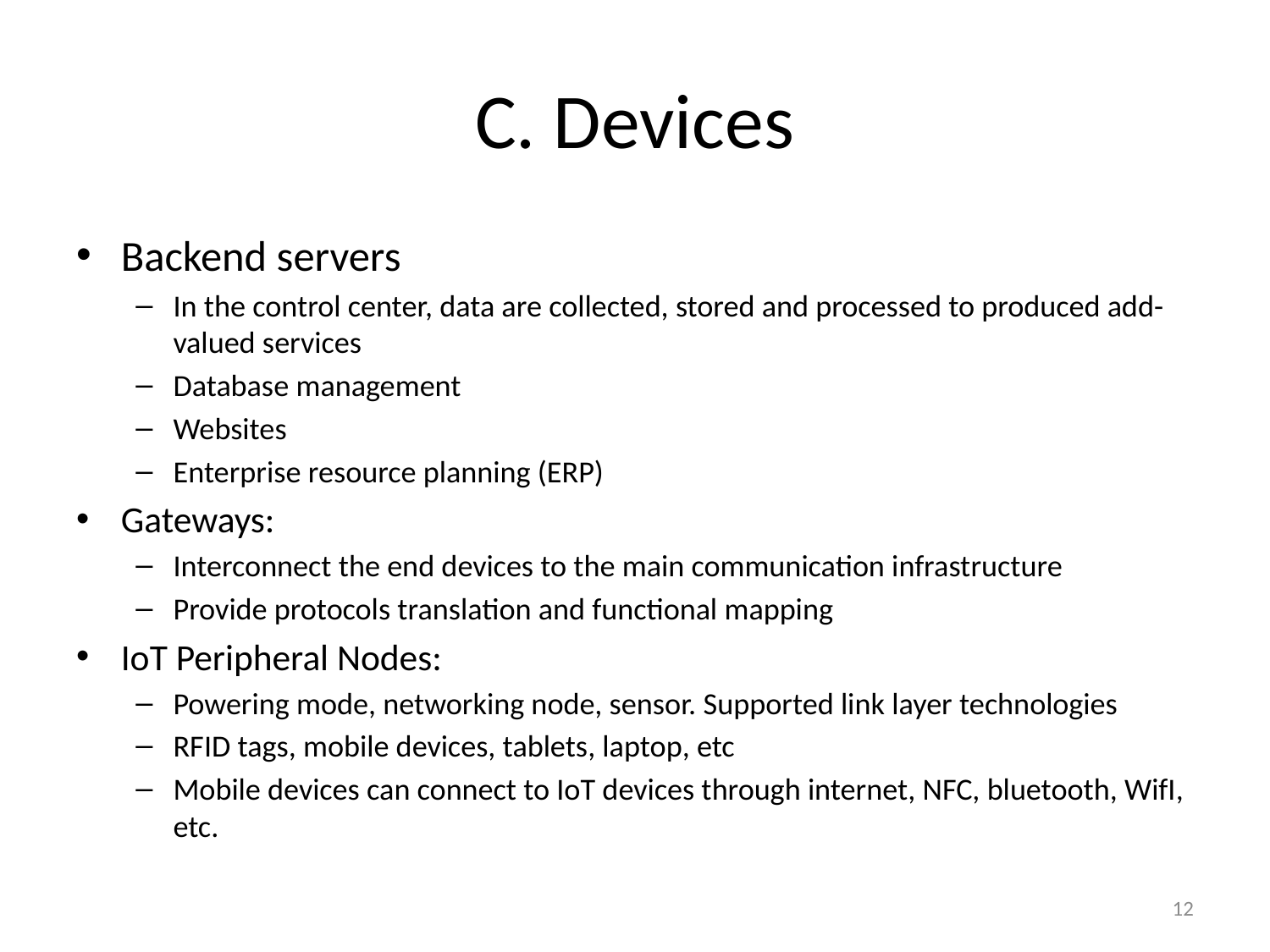

# C. Devices
Backend servers
In the control center, data are collected, stored and processed to produced add-valued services
Database management
Websites
Enterprise resource planning (ERP)
Gateways:
Interconnect the end devices to the main communication infrastructure
Provide protocols translation and functional mapping
IoT Peripheral Nodes:
Powering mode, networking node, sensor. Supported link layer technologies
RFID tags, mobile devices, tablets, laptop, etc
Mobile devices can connect to IoT devices through internet, NFC, bluetooth, WifI, etc.

12